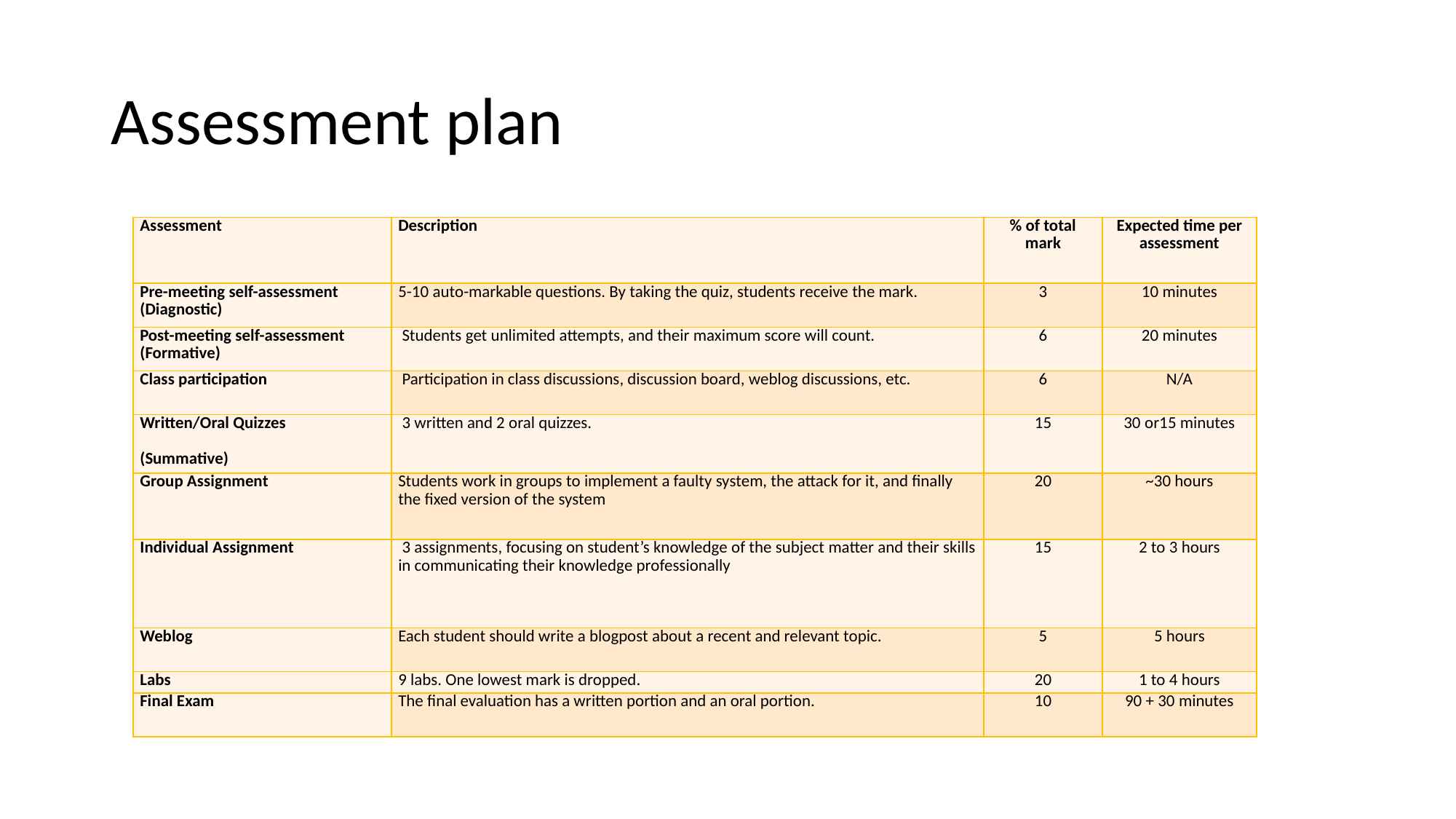

# Assessment plan
| Assessment | Description | % of total mark | Expected time per assessment |
| --- | --- | --- | --- |
| Pre-meeting self-assessment (Diagnostic) | 5-10 auto-markable questions. By taking the quiz, students receive the mark. | 3 | 10 minutes |
| Post-meeting self-assessment (Formative) | Students get unlimited attempts, and their maximum score will count. | 6 | 20 minutes |
| Class participation | Participation in class discussions, discussion board, weblog discussions, etc. | 6 | N/A |
| Written/Oral Quizzes (Summative) | 3 written and 2 oral quizzes. | 15 | 30 or15 minutes |
| Group Assignment | Students work in groups to implement a faulty system, the attack for it, and finally the fixed version of the system | 20 | ~30 hours |
| Individual Assignment | 3 assignments, focusing on student’s knowledge of the subject matter and their skills in communicating their knowledge professionally | 15 | 2 to 3 hours |
| Weblog | Each student should write a blogpost about a recent and relevant topic. | 5 | 5 hours |
| Labs | 9 labs. One lowest mark is dropped. | 20 | 1 to 4 hours |
| Final Exam | The final evaluation has a written portion and an oral portion. | 10 | 90 + 30 minutes |